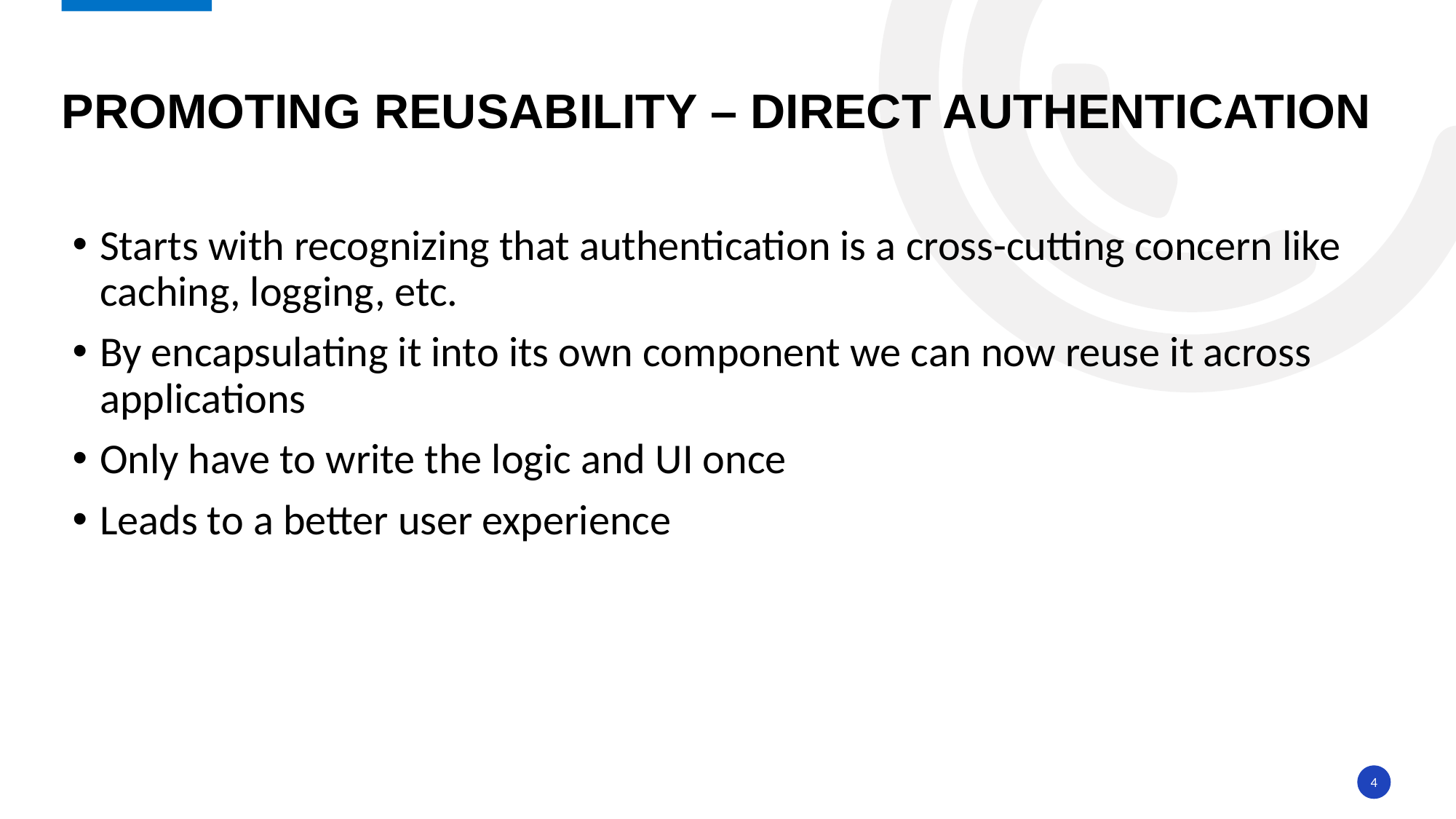

# Promoting reusability – direct authentication
Starts with recognizing that authentication is a cross-cutting concern like caching, logging, etc.
By encapsulating it into its own component we can now reuse it across applications
Only have to write the logic and UI once
Leads to a better user experience
4